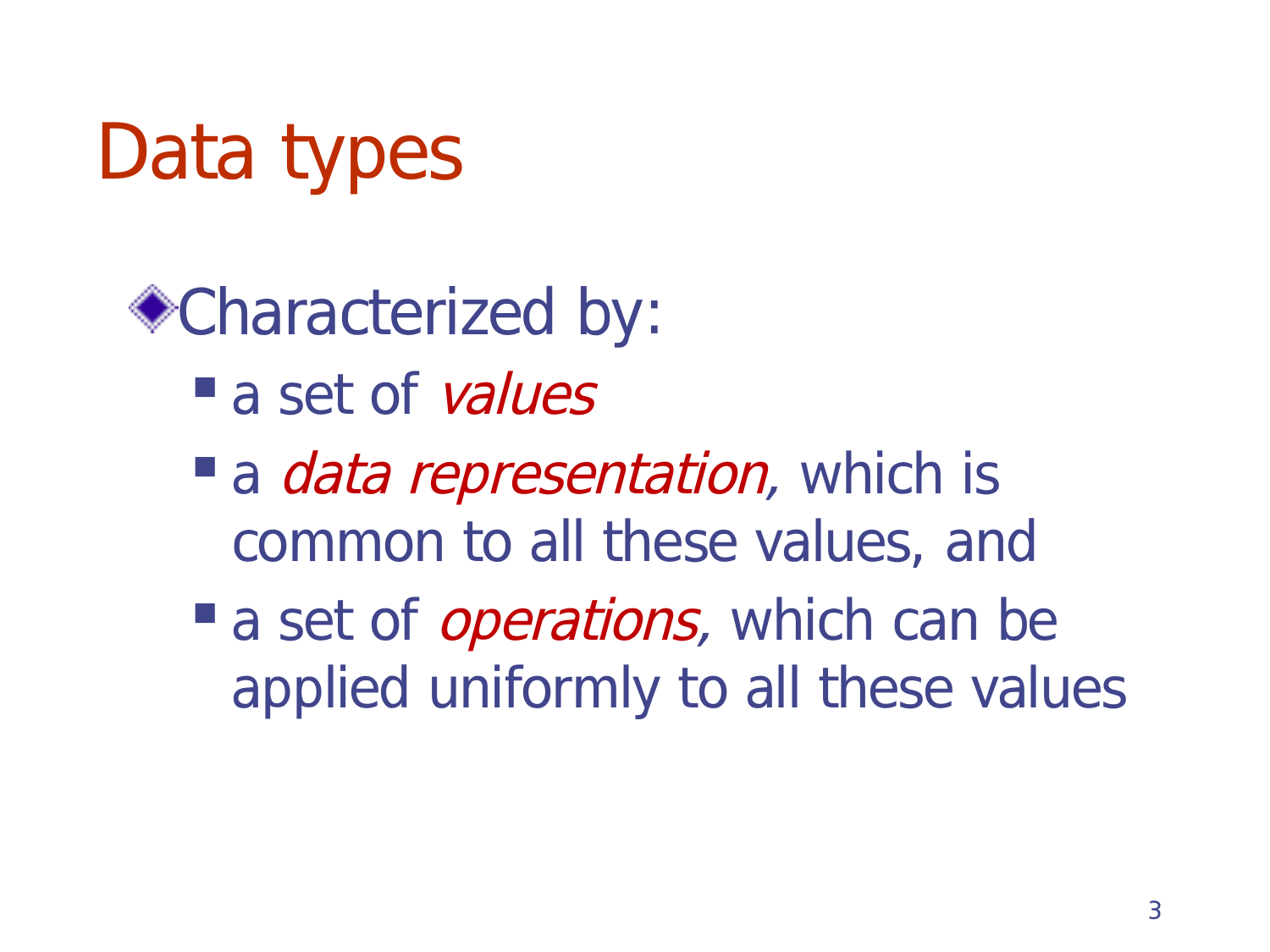

# Data types
Characterized by:
a set of values
a data representation, which is common to all these values, and
a set of operations, which can be applied uniformly to all these values
3